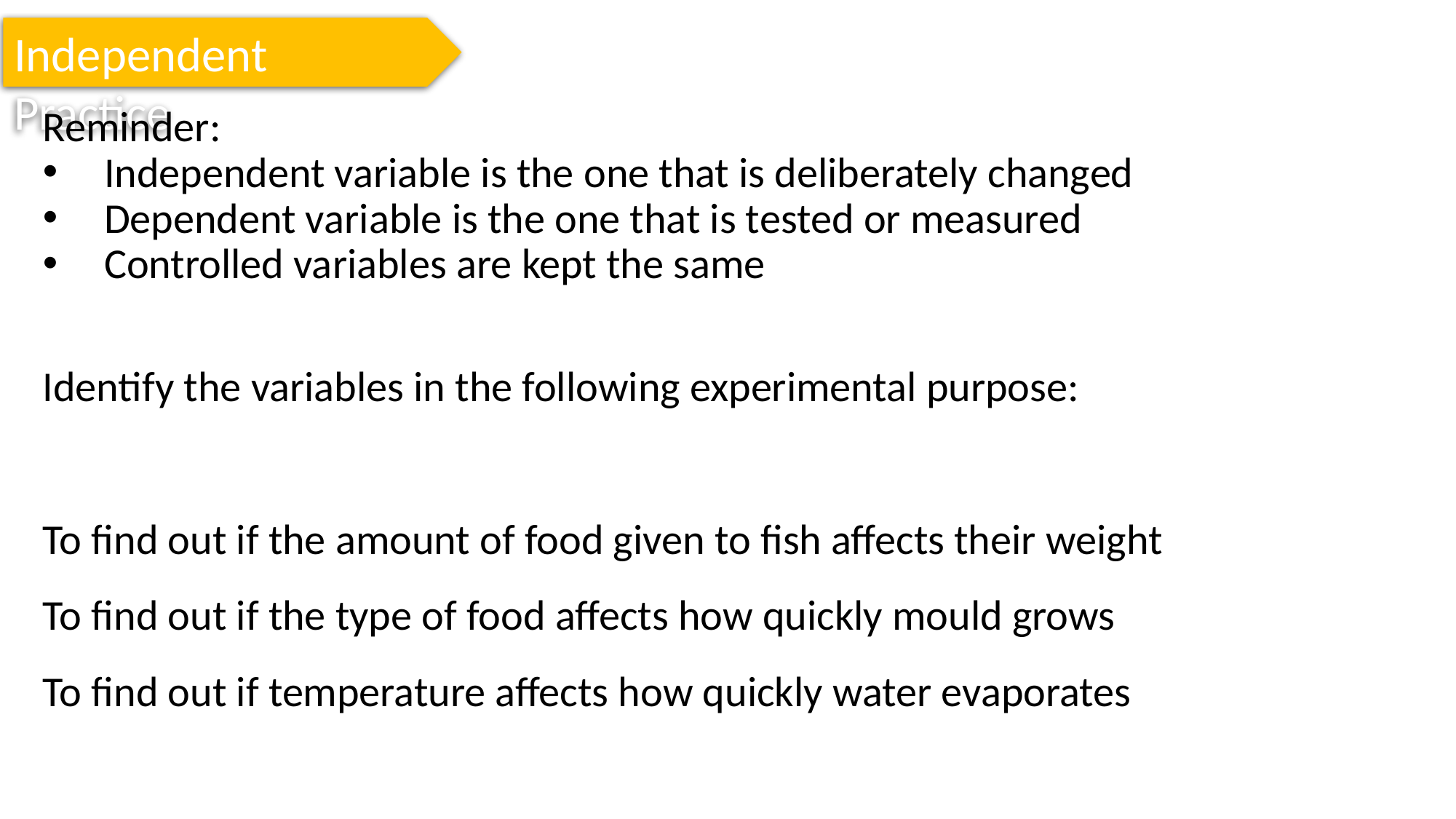

Independent Practice
Reminder:
Independent variable is the one that is deliberately changed
Dependent variable is the one that is tested or measured
Controlled variables are kept the same

Identify the variables in the following experimental purpose:

To find out if the amount of food given to fish affects their weight
To find out if the type of food affects how quickly mould grows
To find out if temperature affects how quickly water evaporates